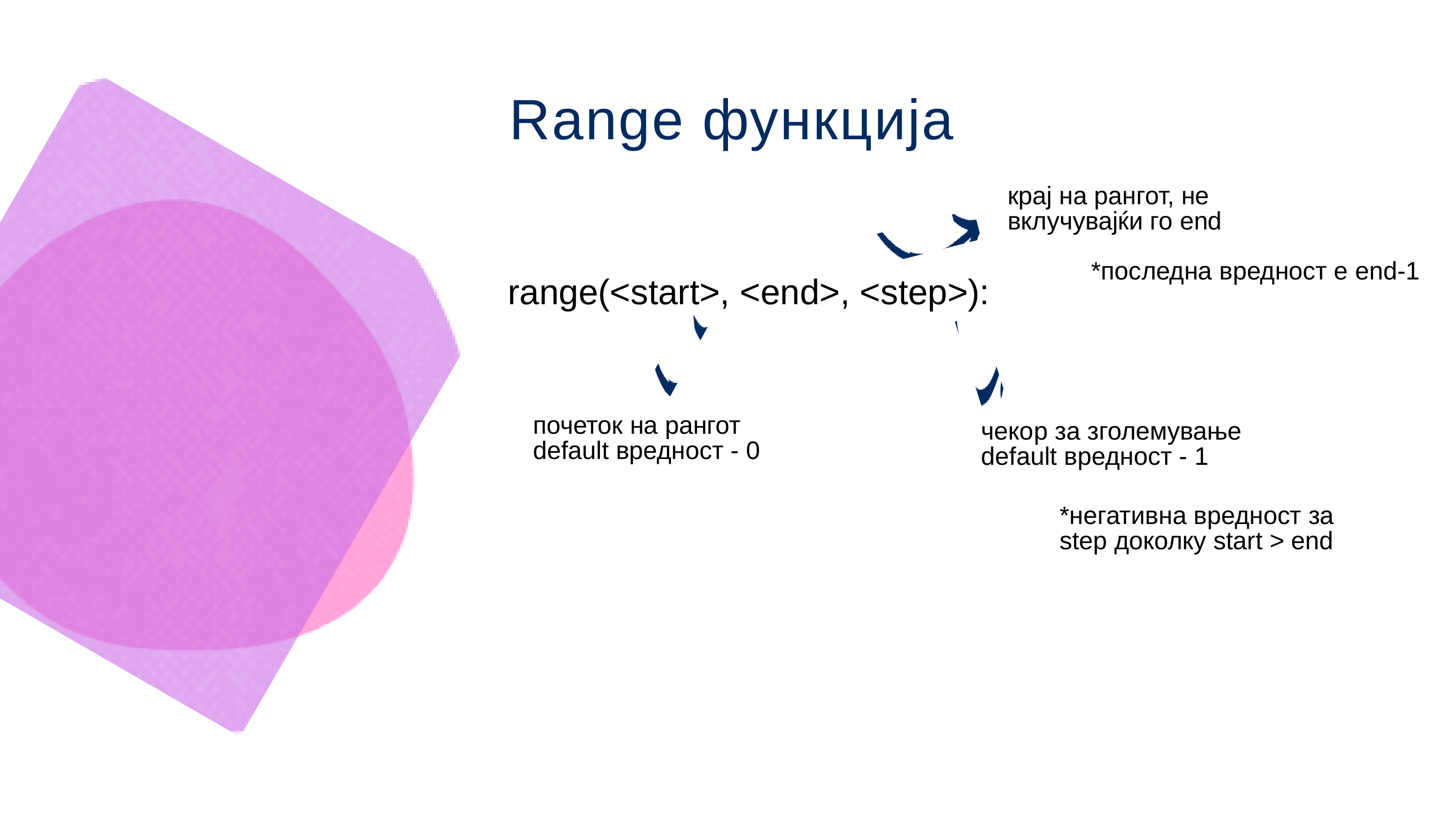

Range функција

крај на рангот, не вклучувајќи го end

range(<start>, <end>, <step>):
*последна вредност е end-1

почеток на рангот
default вредност - 0
чекор за зголемување
default вредност - 1
*негативна вредност за step доколку start > end